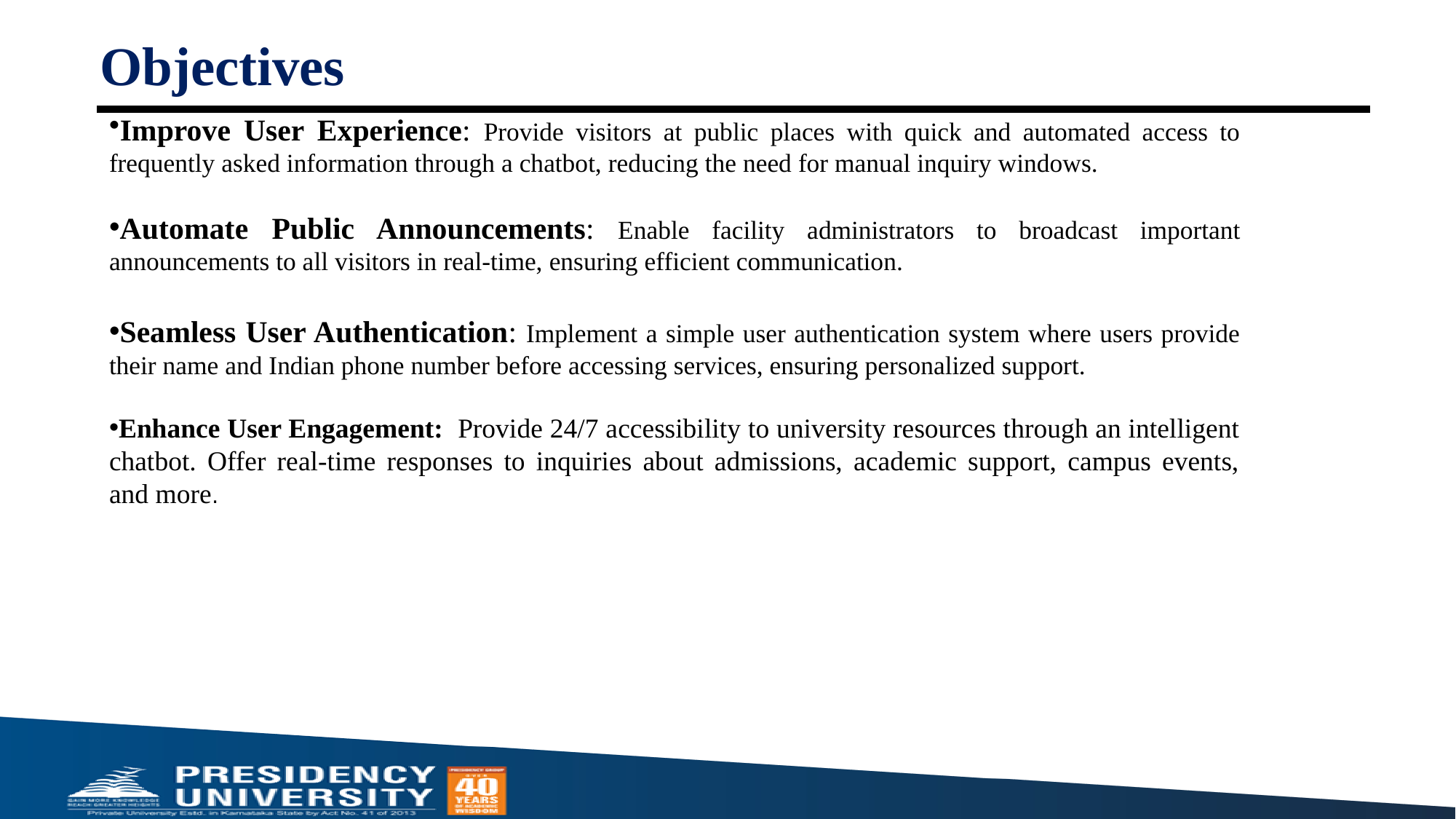

Objectives
Improve User Experience: Provide visitors at public places with quick and automated access to frequently asked information through a chatbot, reducing the need for manual inquiry windows.

Automate Public Announcements: Enable facility administrators to broadcast important announcements to all visitors in real-time, ensuring efficient communication.

Seamless User Authentication: Implement a simple user authentication system where users provide their name and Indian phone number before accessing services, ensuring personalized support.

Enhance User Engagement:  Provide 24/7 accessibility to university resources through an intelligent chatbot. Offer real-time responses to inquiries about admissions, academic support, campus events, and more.